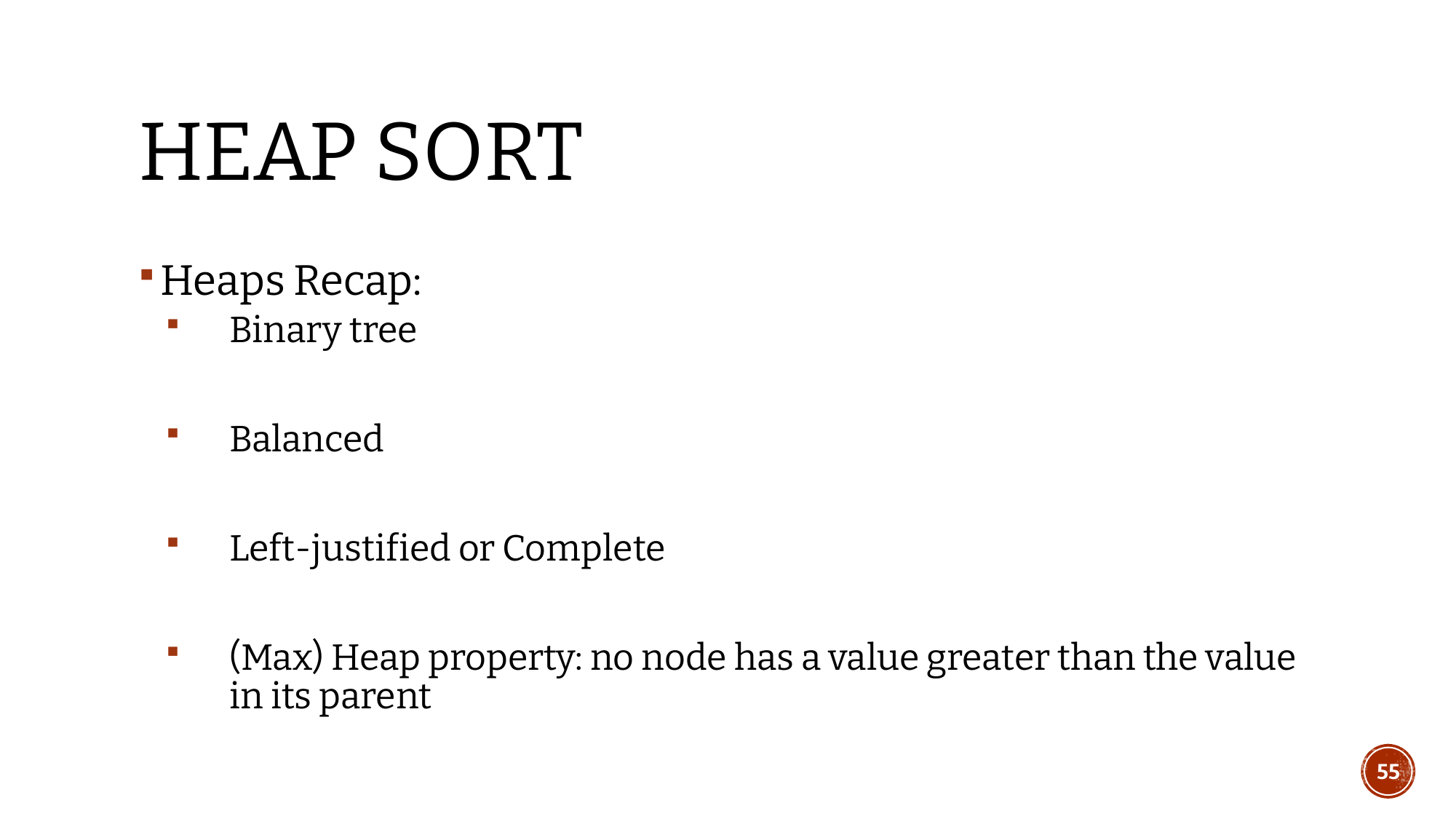

# Heap Sort
Heaps Recap:
Binary tree

Balanced

Left-justified or Complete

(Max) Heap property: no node has a value greater than the value in its parent

55